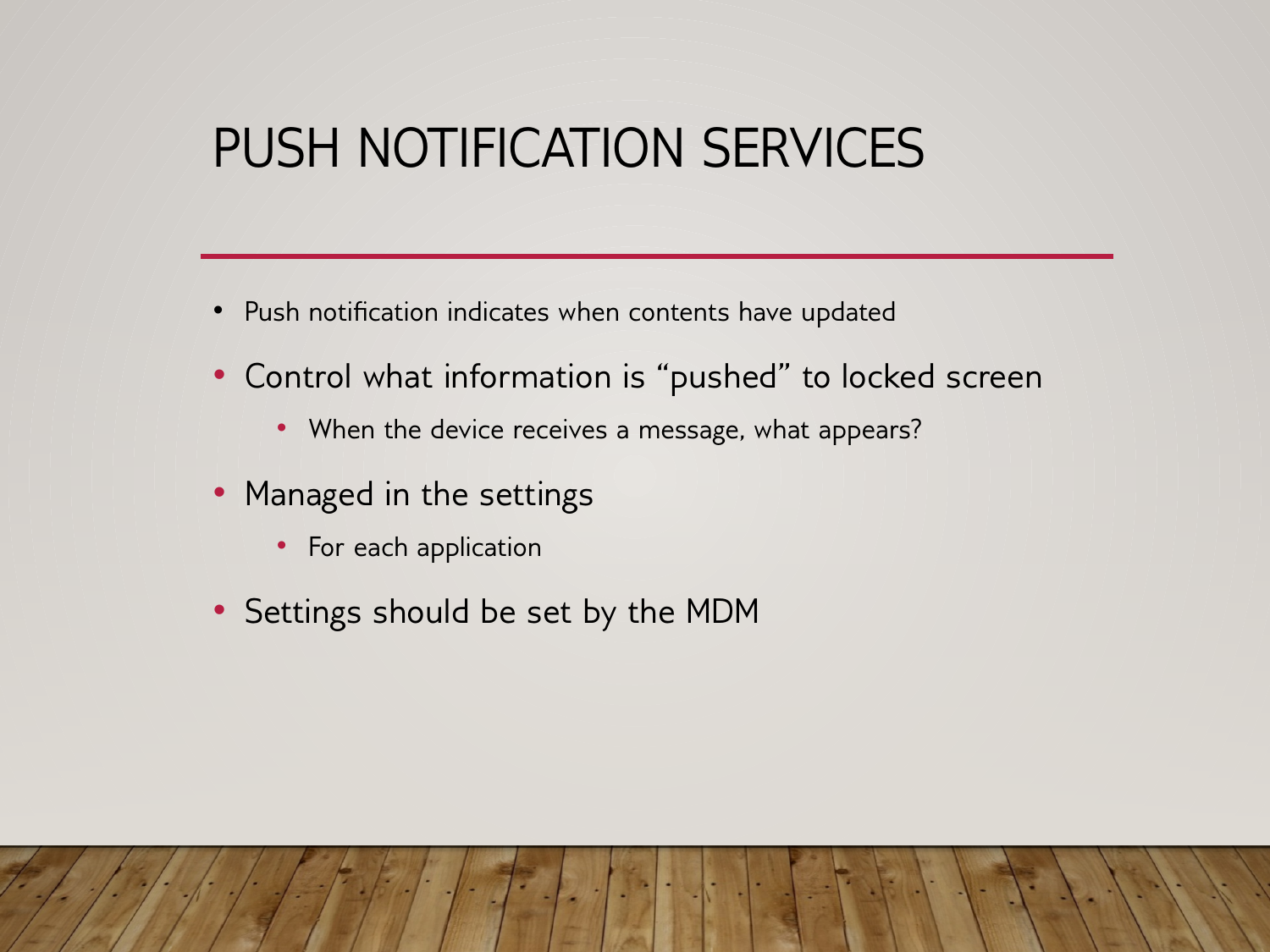

# Push Notification Services
Push notification indicates when contents have updated
Control what information is “pushed” to locked screen
When the device receives a message, what appears?
Managed in the settings
For each application
Settings should be set by the MDM